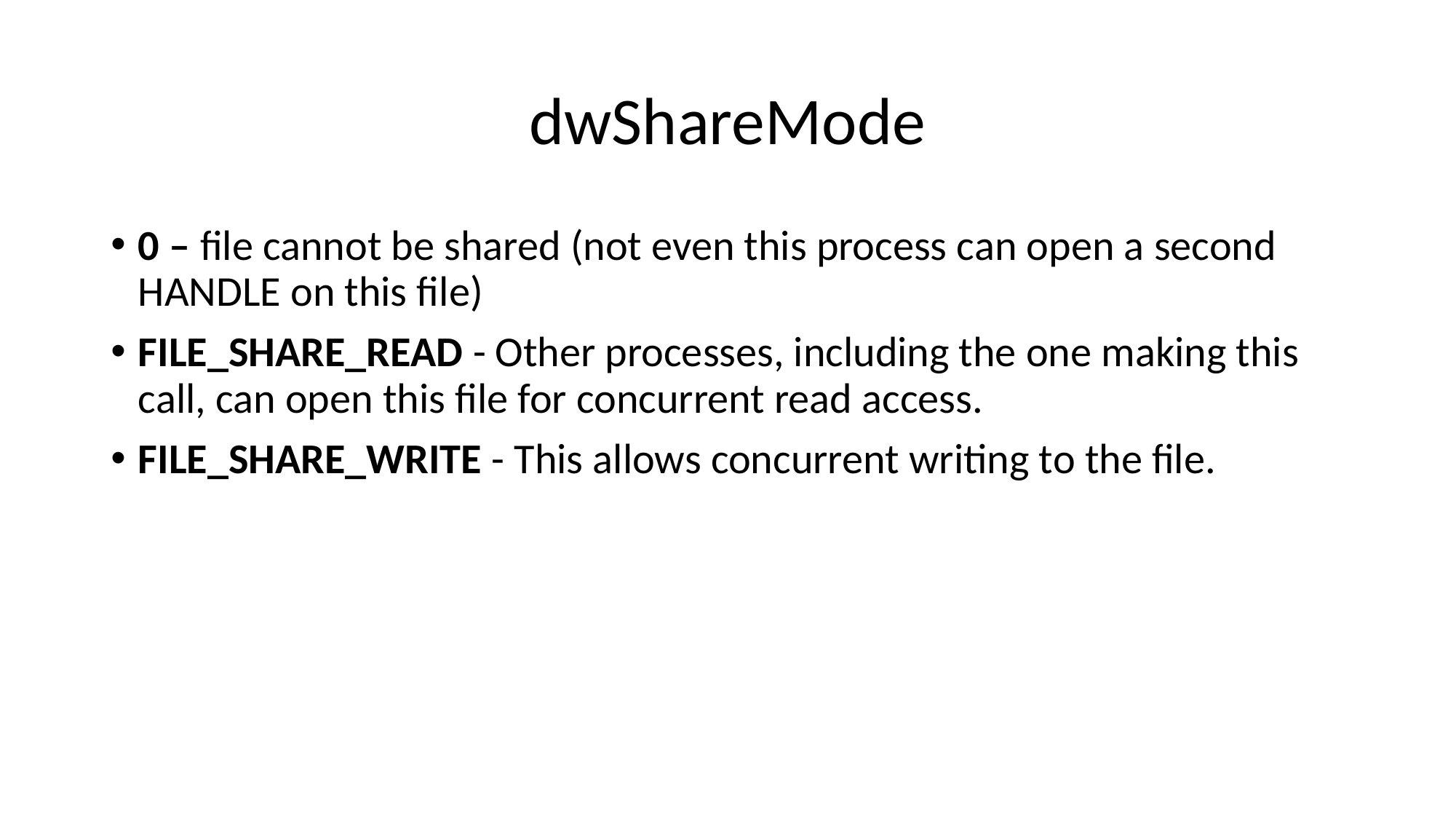

# dwShareMode
0 – file cannot be shared (not even this process can open a second HANDLE on this file)
FILE_SHARE_READ - Other processes, including the one making this call, can open this file for concurrent read access.
FILE_SHARE_WRITE - This allows concurrent writing to the file.